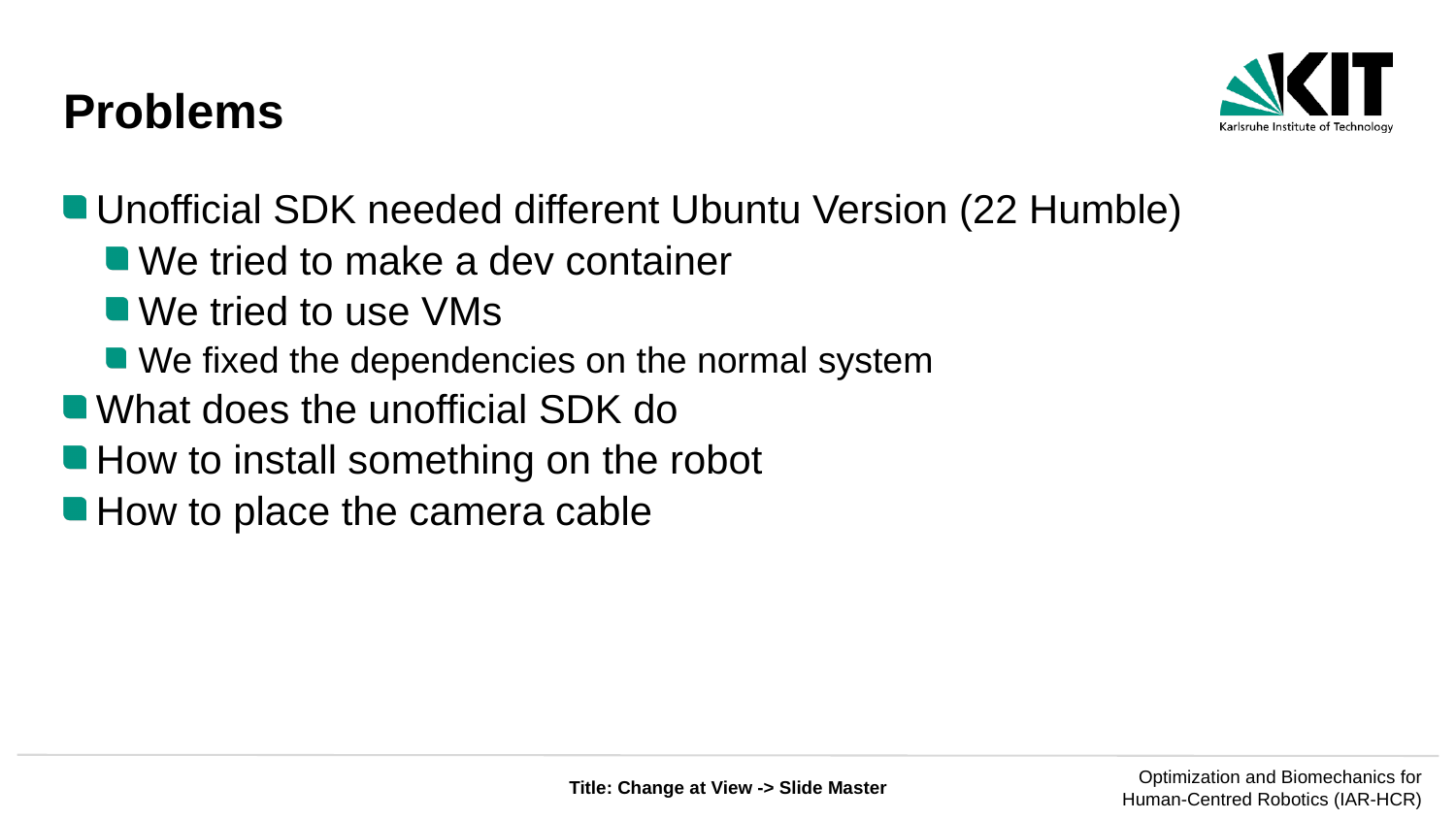

# Problems
Unofficial SDK needed different Ubuntu Version (22 Humble)
We tried to make a dev container
We tried to use VMs
We fixed the dependencies on the normal system
What does the unofficial SDK do
How to install something on the robot
How to place the camera cable

9